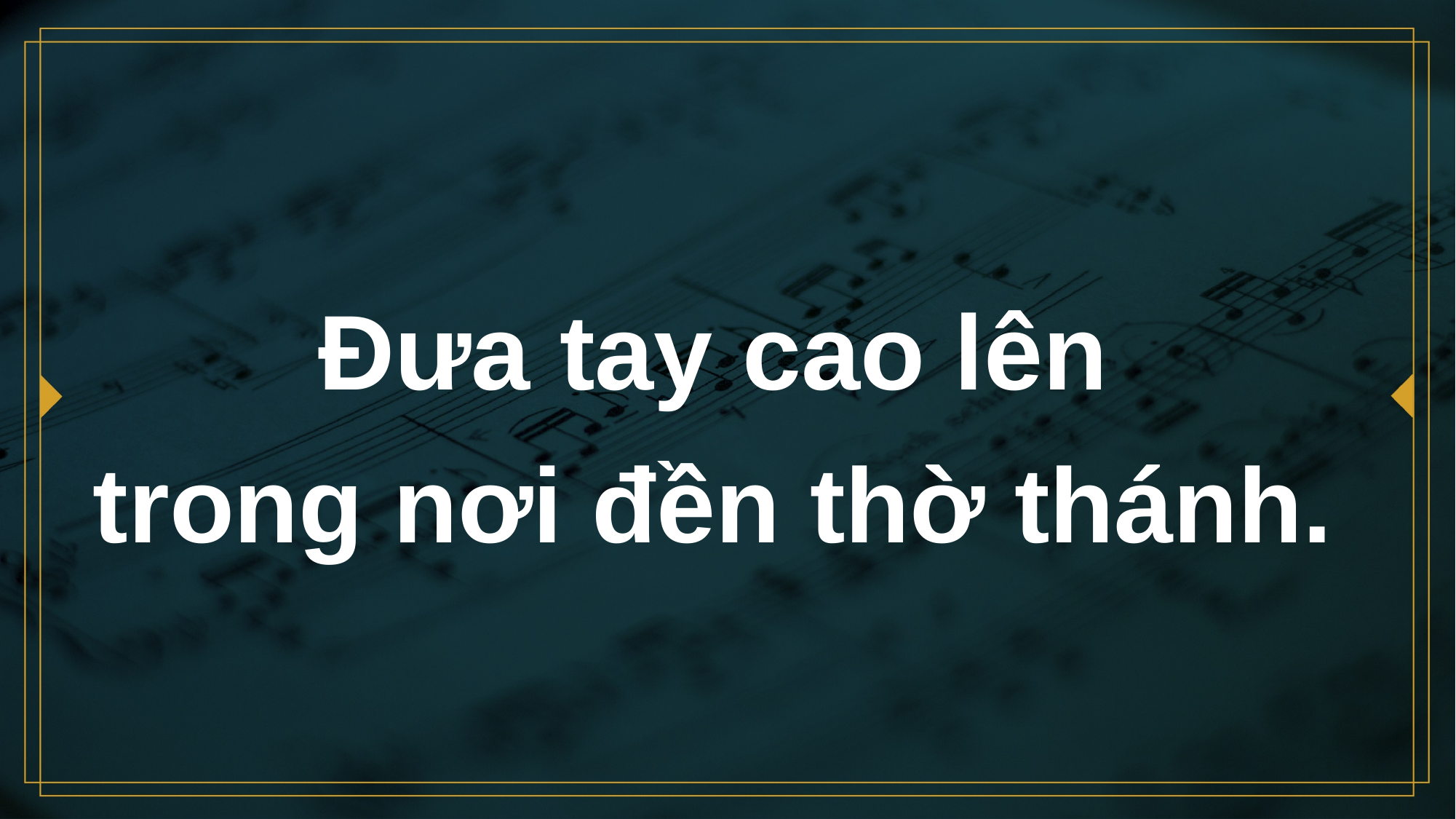

# Đưa tay cao lên trong nơi đền thờ thánh.